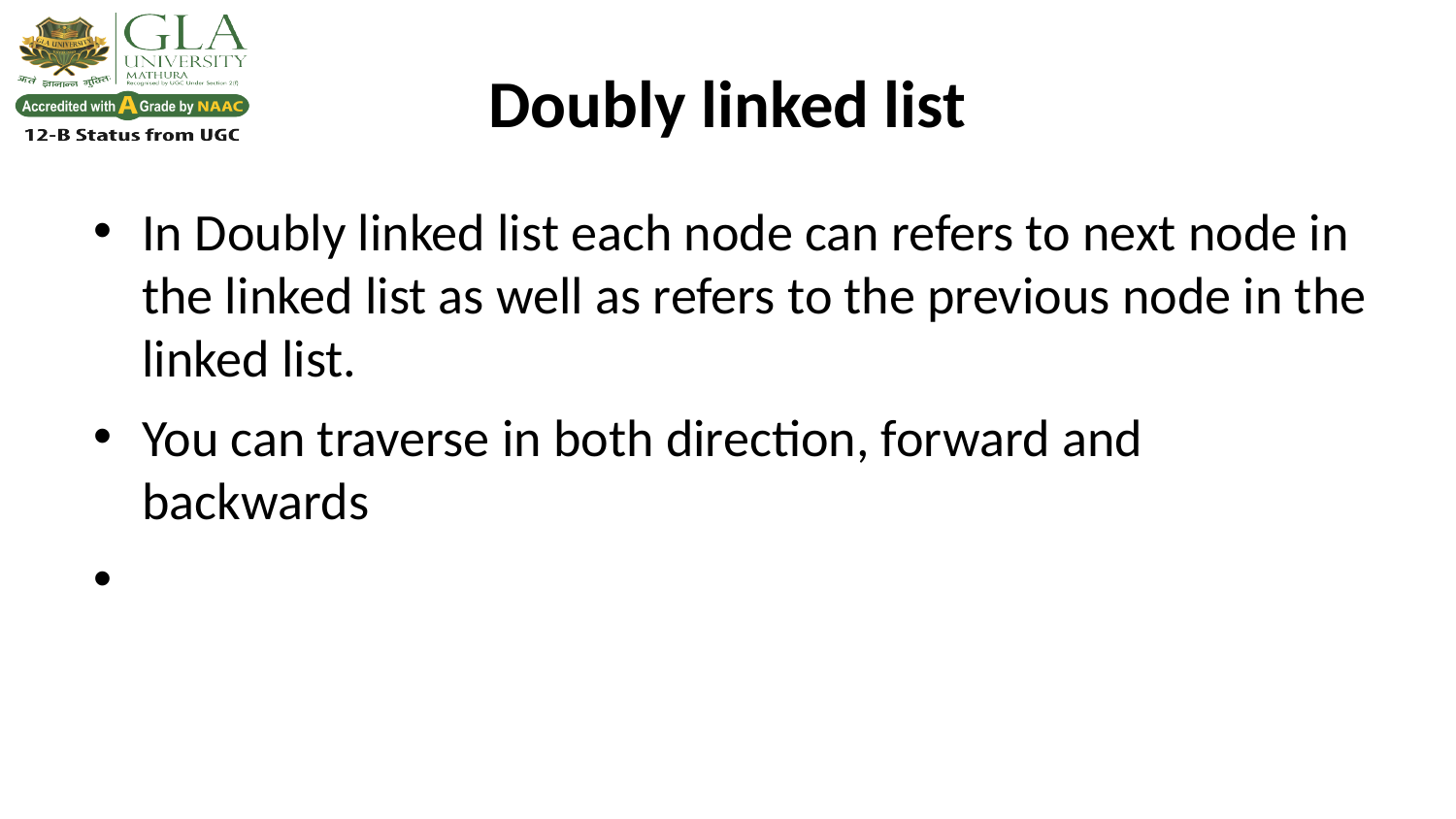

Doubly linked list
In Doubly linked list each node can refers to next node in the linked list as well as refers to the previous node in the linked list.
You can traverse in both direction, forward and backwards